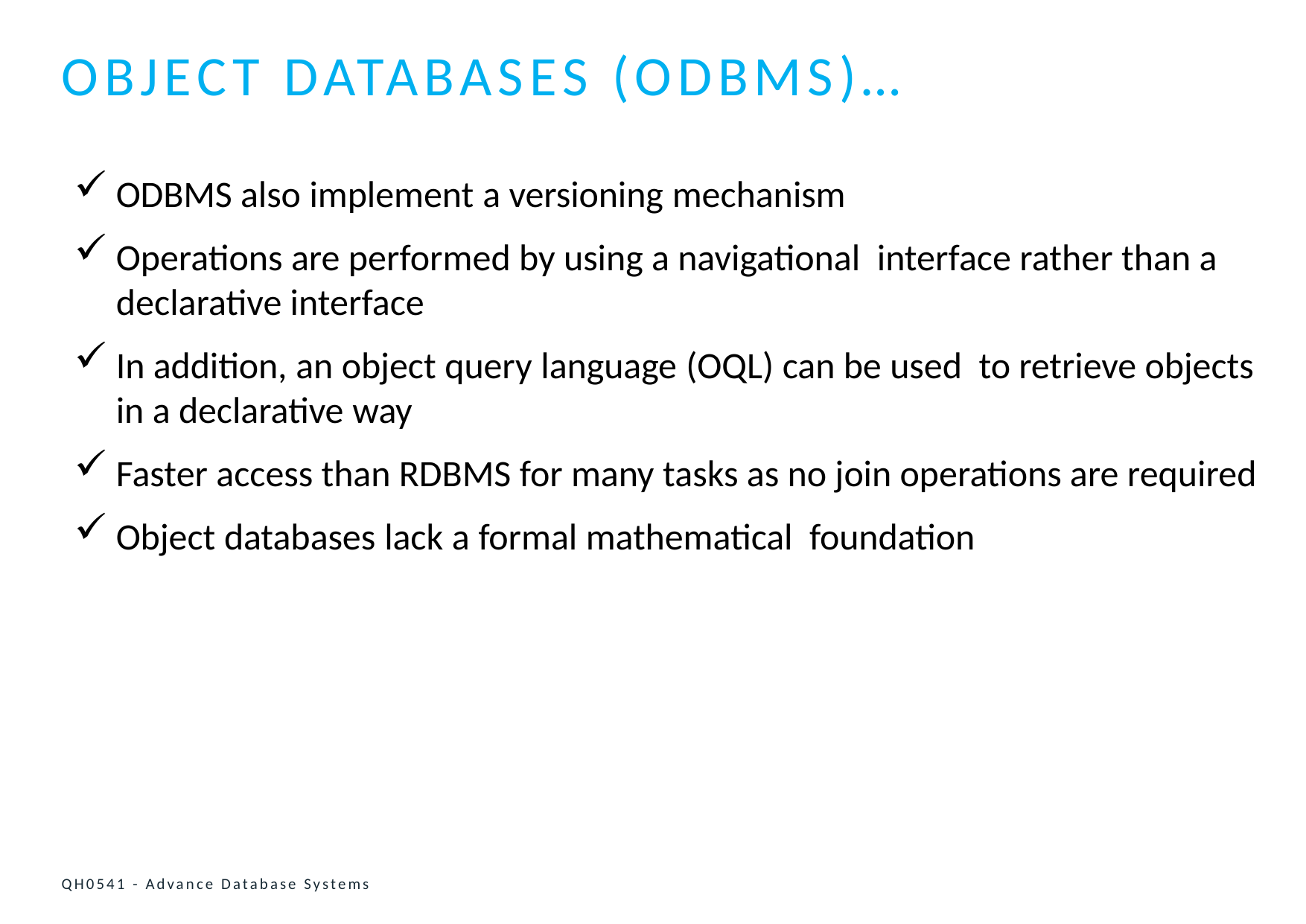

Object Databases (ODBMS)…
ODBMS also implement a versioning mechanism
Operations are performed by using a navigational  interface rather than a declarative interface
In addition, an object query language (OQL) can be used  to retrieve objects in a declarative way
Faster access than RDBMS for many tasks as no join operations are required
Object databases lack a formal mathematical  foundation

QH0541 - Advance Database Systems